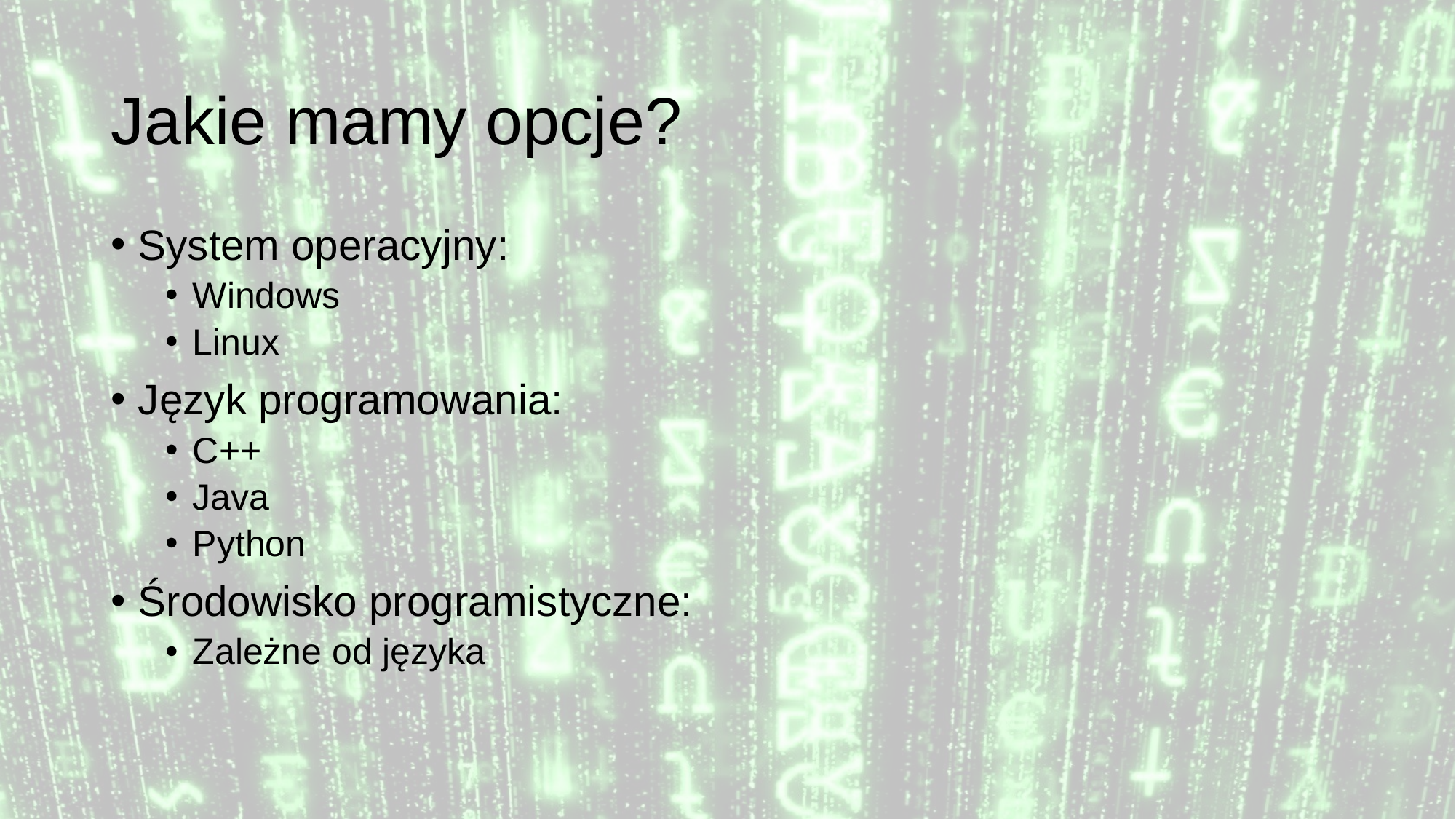

# Jakie mamy opcje?
System operacyjny:
Windows
Linux
Język programowania:
C++
Java
Python
Środowisko programistyczne:
Zależne od języka